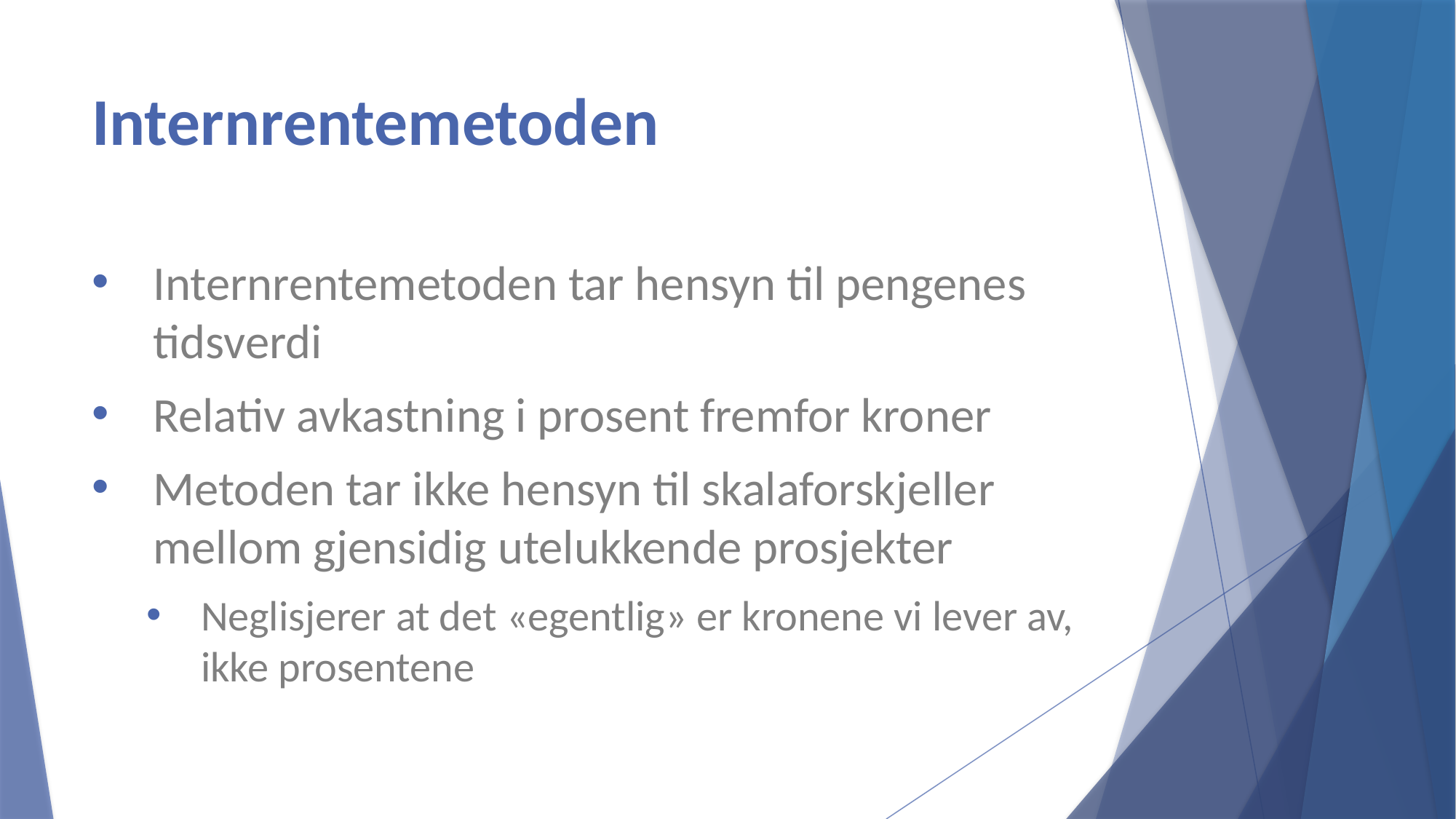

# Internrentemetoden
Internrentemetoden tar hensyn til pengenes tidsverdi
Relativ avkastning i prosent fremfor kroner
Metoden tar ikke hensyn til skalaforskjeller mellom gjensidig utelukkende prosjekter
Neglisjerer at det «egentlig» er kronene vi lever av, ikke prosentene